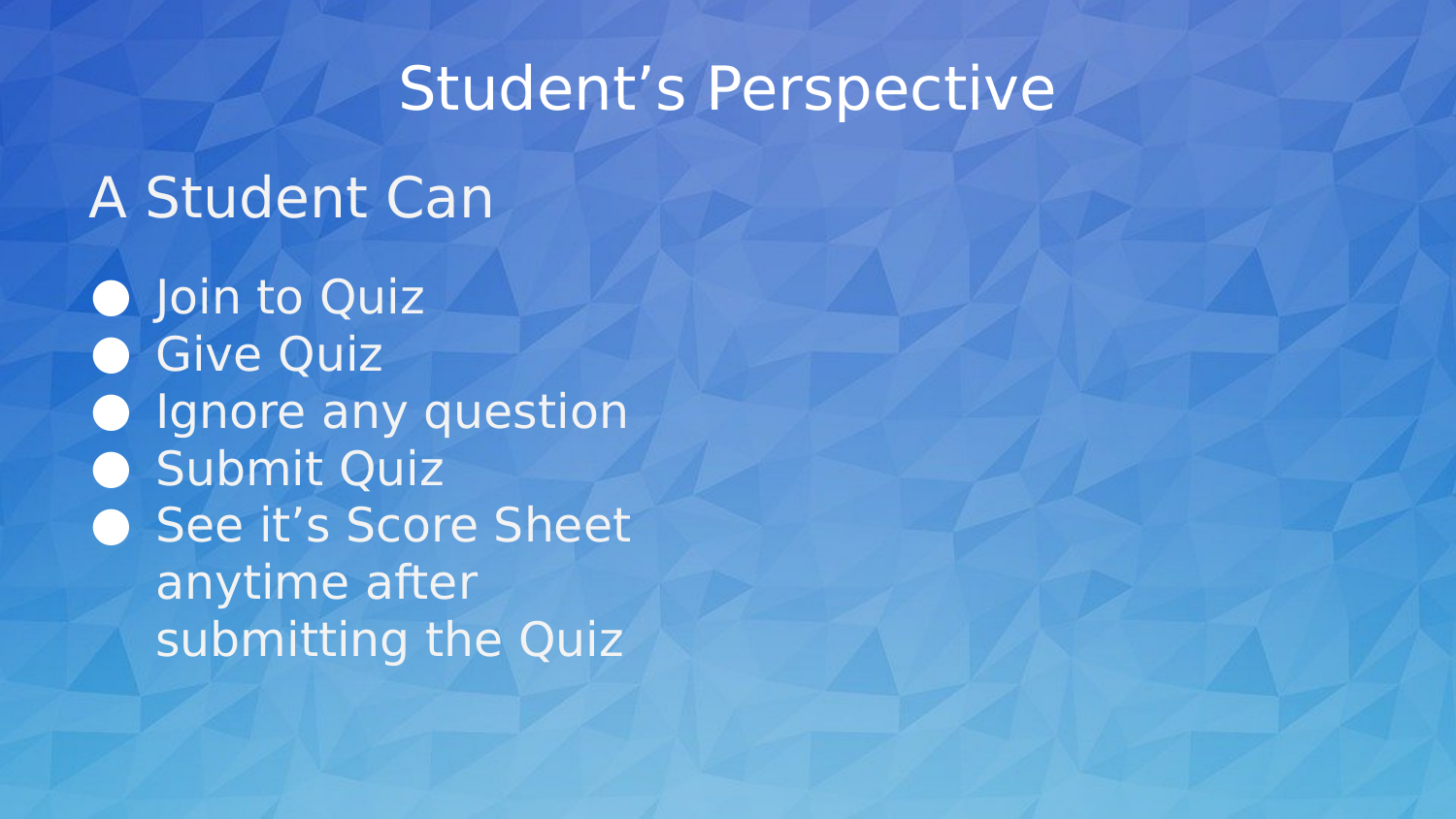

# Student’s Perspective
A Student Can
Join to Quiz
Give Quiz
Ignore any question
Submit Quiz
See it’s Score Sheet anytime after submitting the Quiz